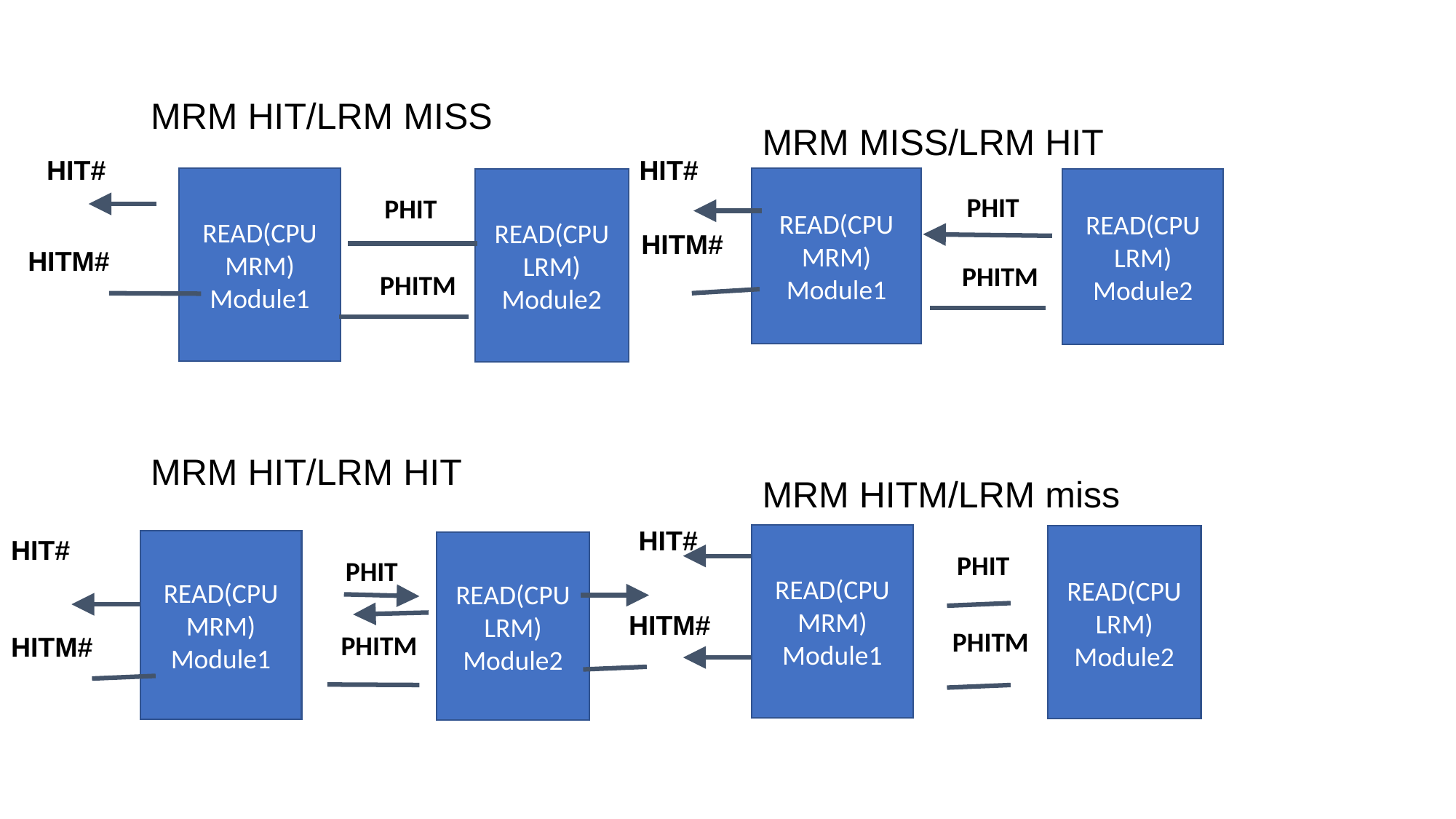

MRM HIT/LRM MISS
MRM MISS/LRM HIT
HIT#
HIT#
READ(CPU MRM)
Module1
PHIT

PHITM
READ(CPU LRM)
Module2

READ(CPU MRM)
Module1
PHIT

PHITM
READ(CPU LRM)
Module2

HITM#
HITM#
MRM HIT/LRM HIT
MRM HITM/LRM miss
HIT#
READ(CPU MRM)
Module1
PHIT

PHITM
READ(CPU LRM)
Module2

HIT#
READ(CPU MRM)
Module1
PHIT

PHITM
READ(CPU LRM)
Module2

HITM#
HITM#